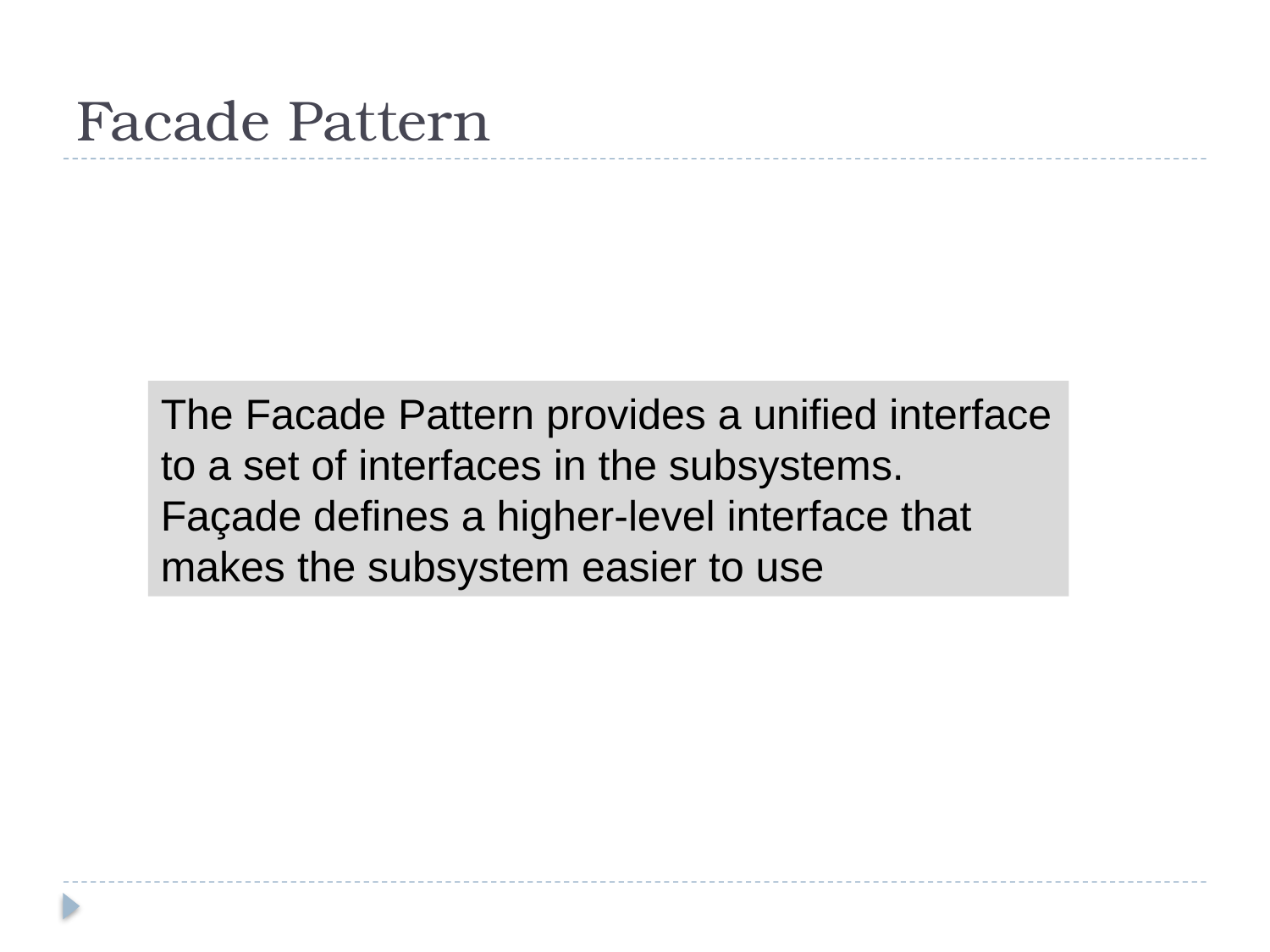

# Facade Pattern
The Facade Pattern provides a unified interface to a set of interfaces in the subsystems. Façade defines a higher-level interface that makes the subsystem easier to use